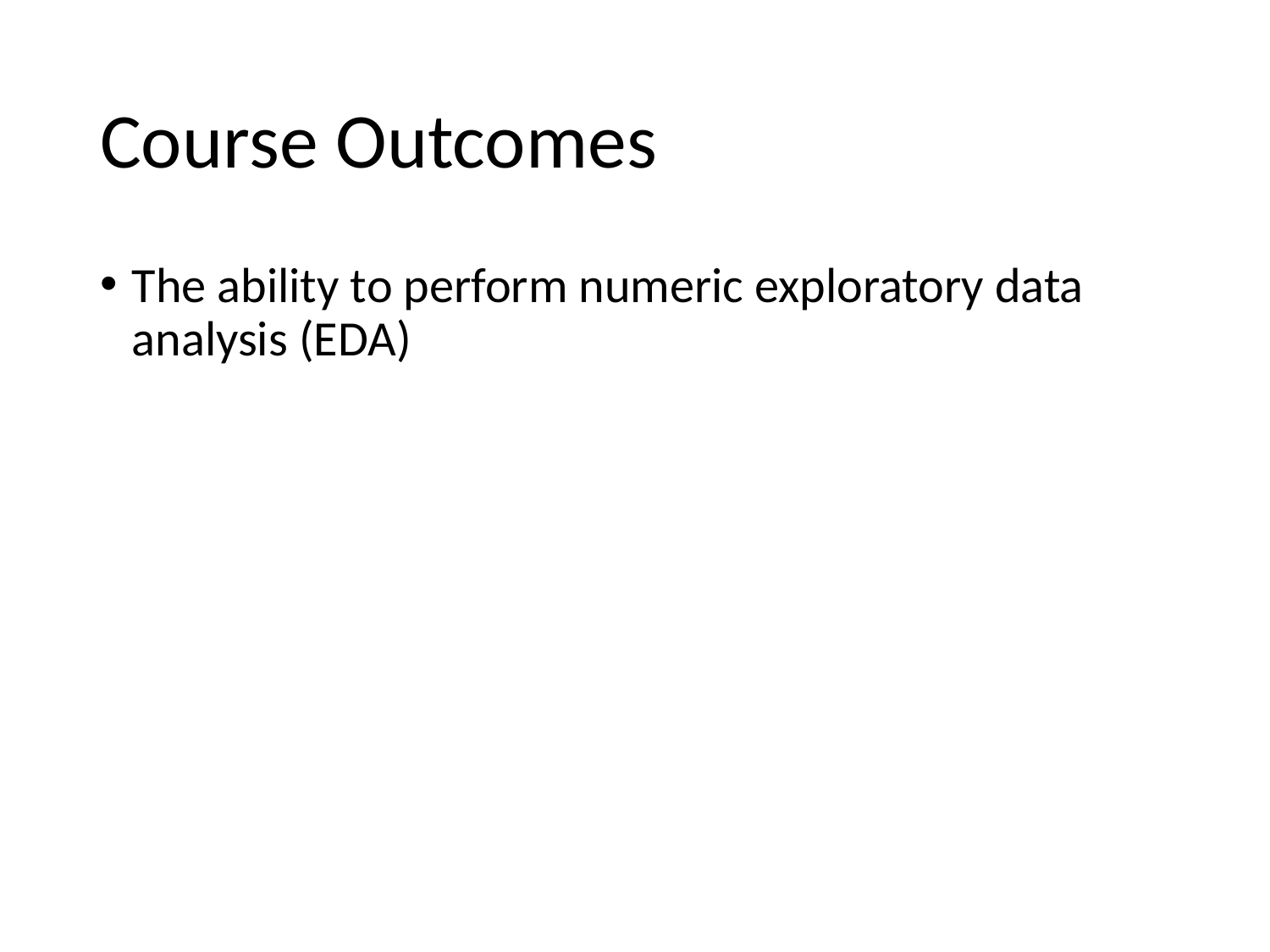

# Course Outcomes
The ability to perform numeric exploratory data analysis (EDA)